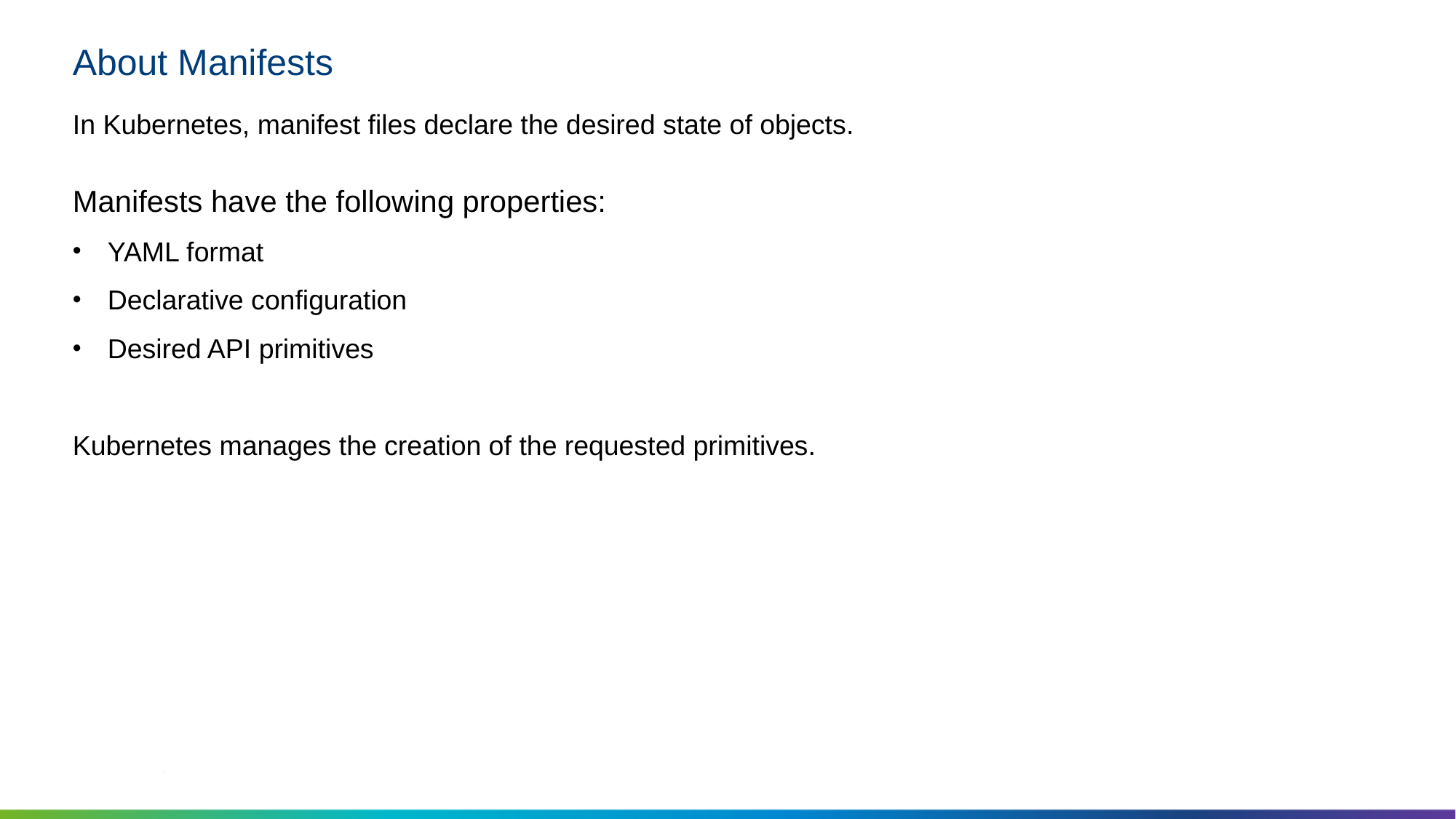

# About Manifests
In Kubernetes, manifest files declare the desired state of objects.

Manifests have the following properties:
YAML format
Declarative configuration
Desired API primitives

Kubernetes manages the creation of the requested primitives.